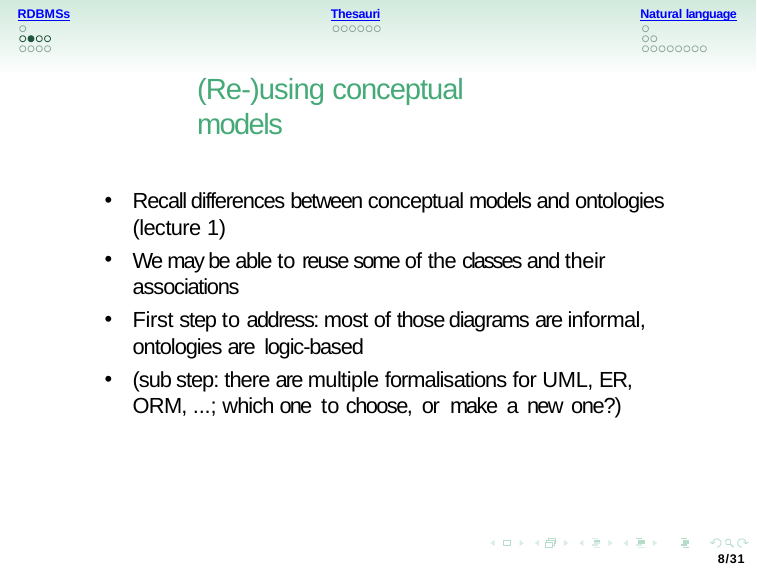

Natural language
RDBMSs
Thesauri

(Re-)using conceptual models
Recall differences between conceptual models and ontologies  (lecture 1)
We may be able to reuse some of the classes and their  associations
First step to address: most of those diagrams are informal,  ontologies are logic-based
(sub step: there are multiple formalisations for UML, ER,  ORM, ...; which one  to choose,  or  make  a  new one?)

8/31